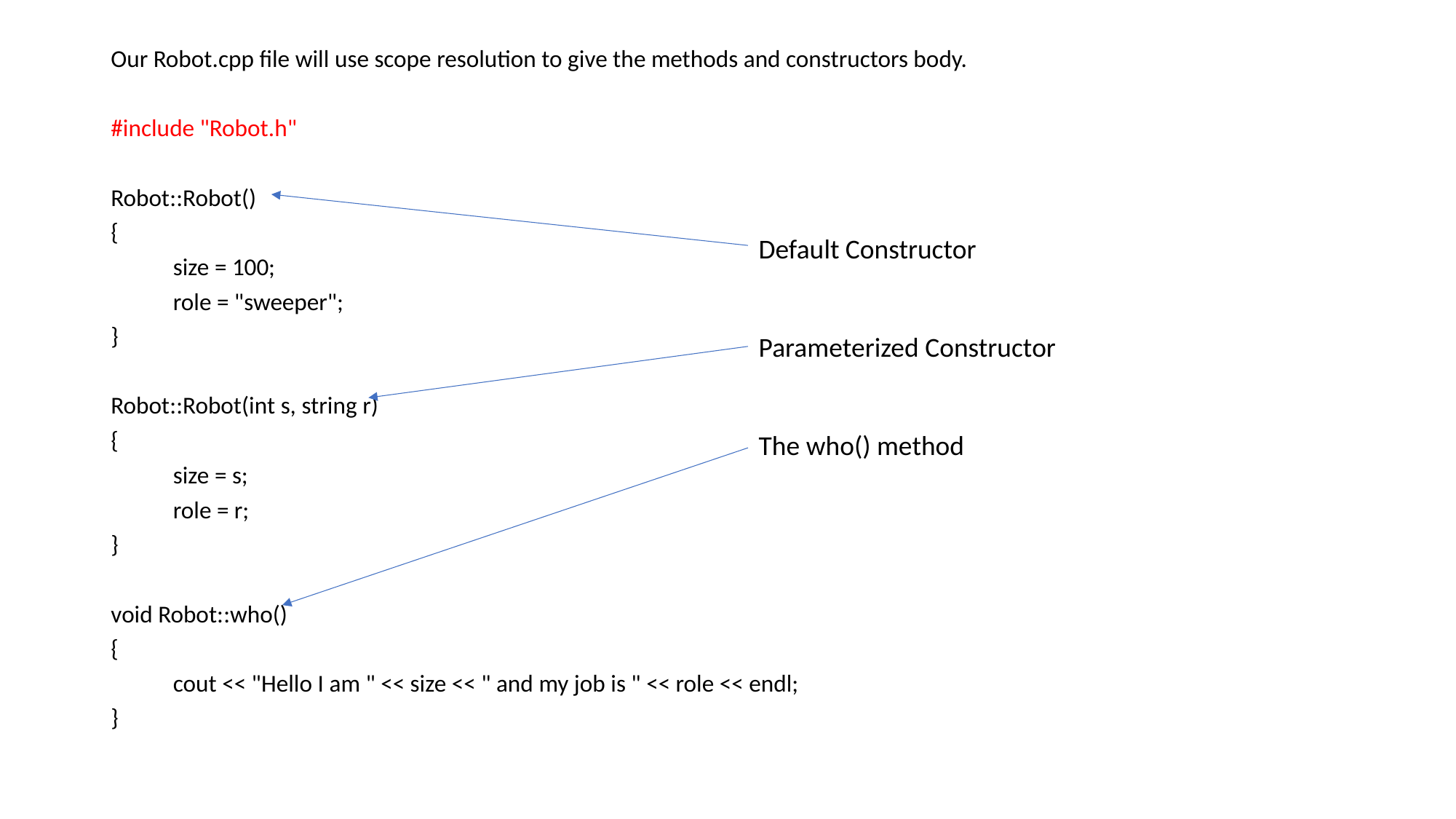

Our Robot.cpp file will use scope resolution to give the methods and constructors body.

#include "Robot.h"

Robot::Robot()
{
	size = 100;
	role = "sweeper";
}

Robot::Robot(int s, string r)
{
	size = s;
	role = r;
}

void Robot::who()
{
	cout << "Hello I am " << size << " and my job is " << role << endl;
}

Default Constructor

Parameterized Constructor

The who() method